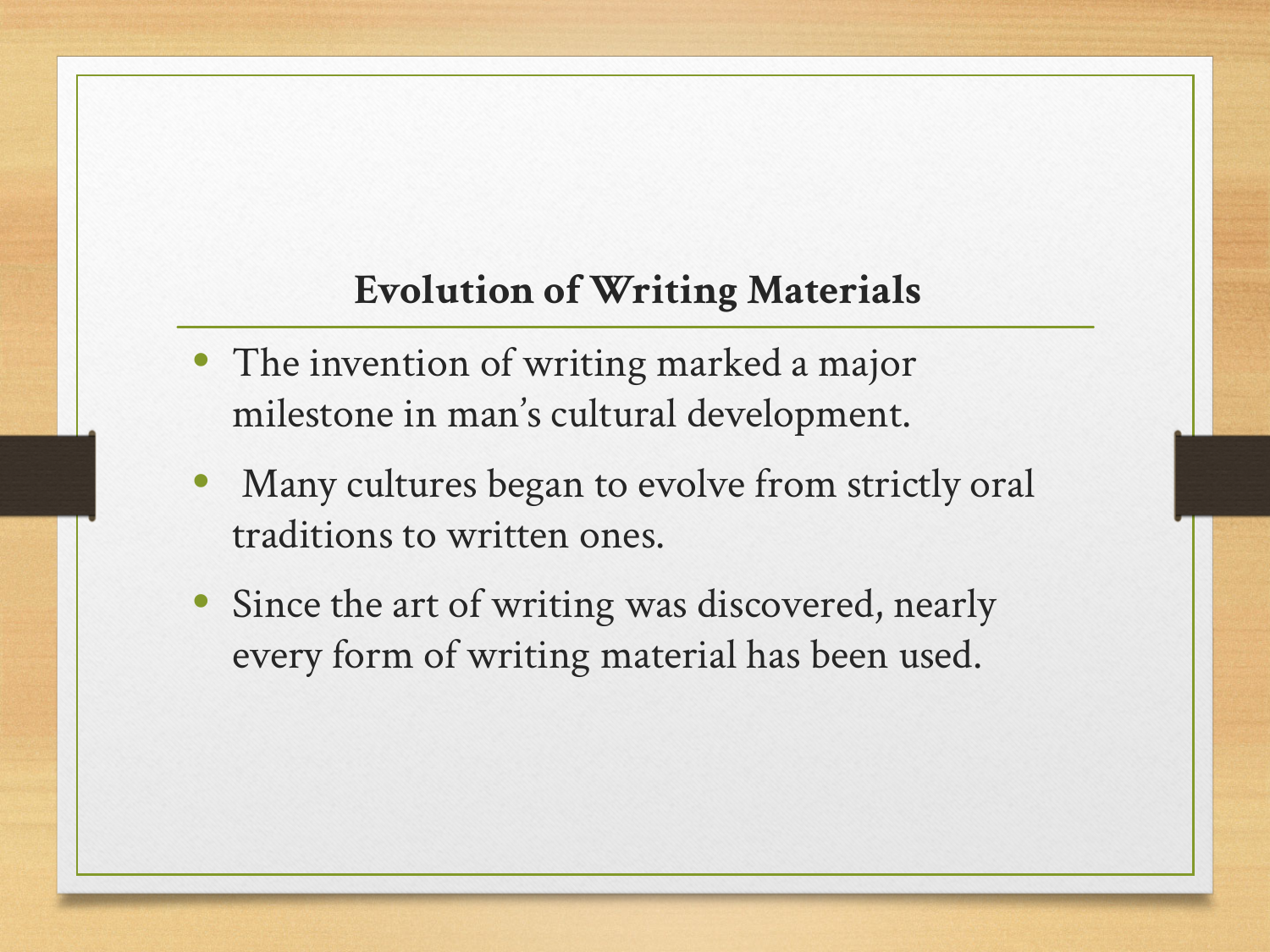

# Evolution of Writing Materials
The invention of writing marked a major milestone in man’s cultural development.
 Many cultures began to evolve from strictly oral traditions to written ones.
Since the art of writing was discovered, nearly every form of writing material has been used.